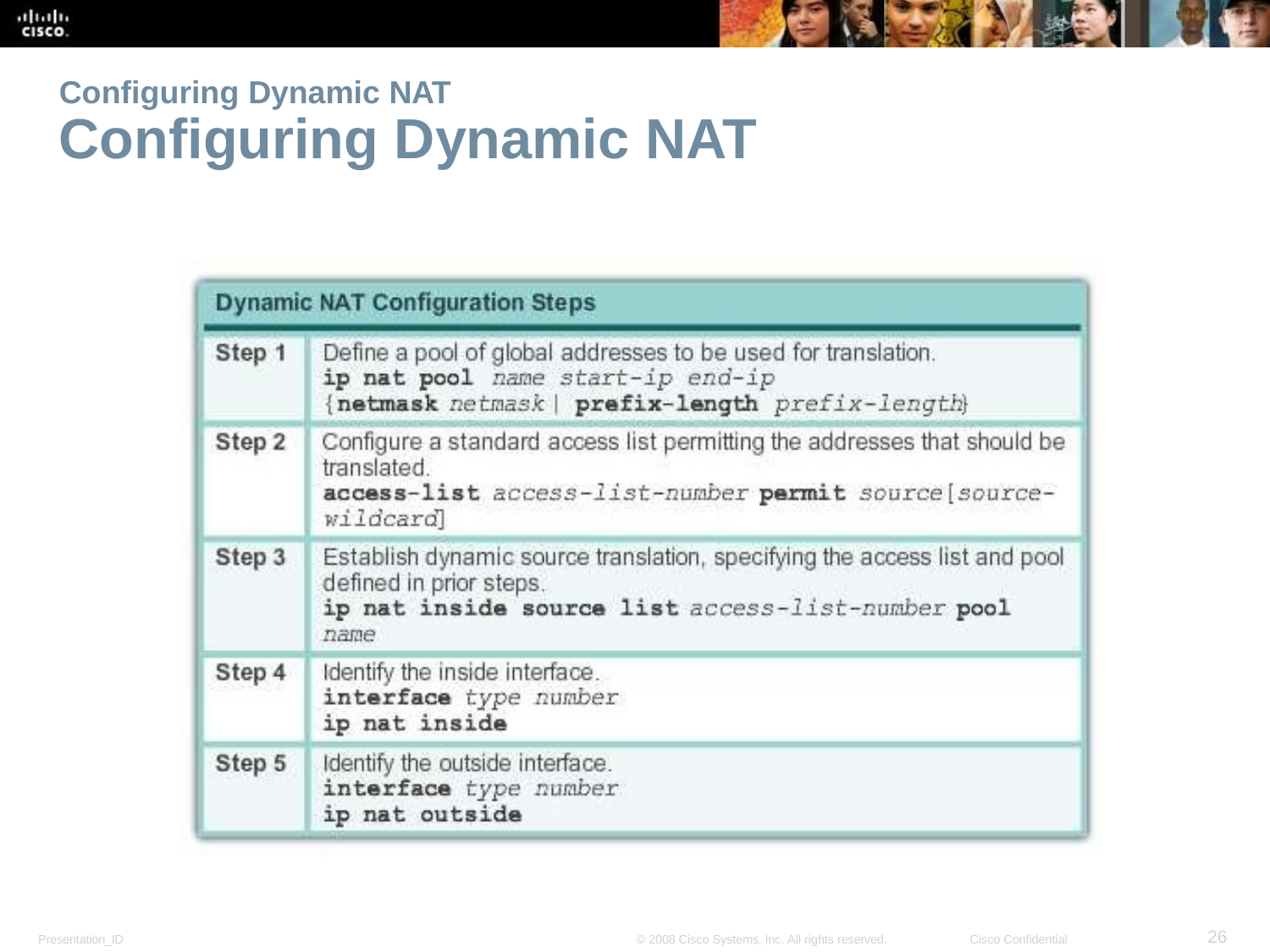

Configuring Dynamic NAT
Configuring Dynamic NAT

26
Presentation_ID
© 2008 Cisco Systems, Inc. All rights reserved.
Cisco Confidential